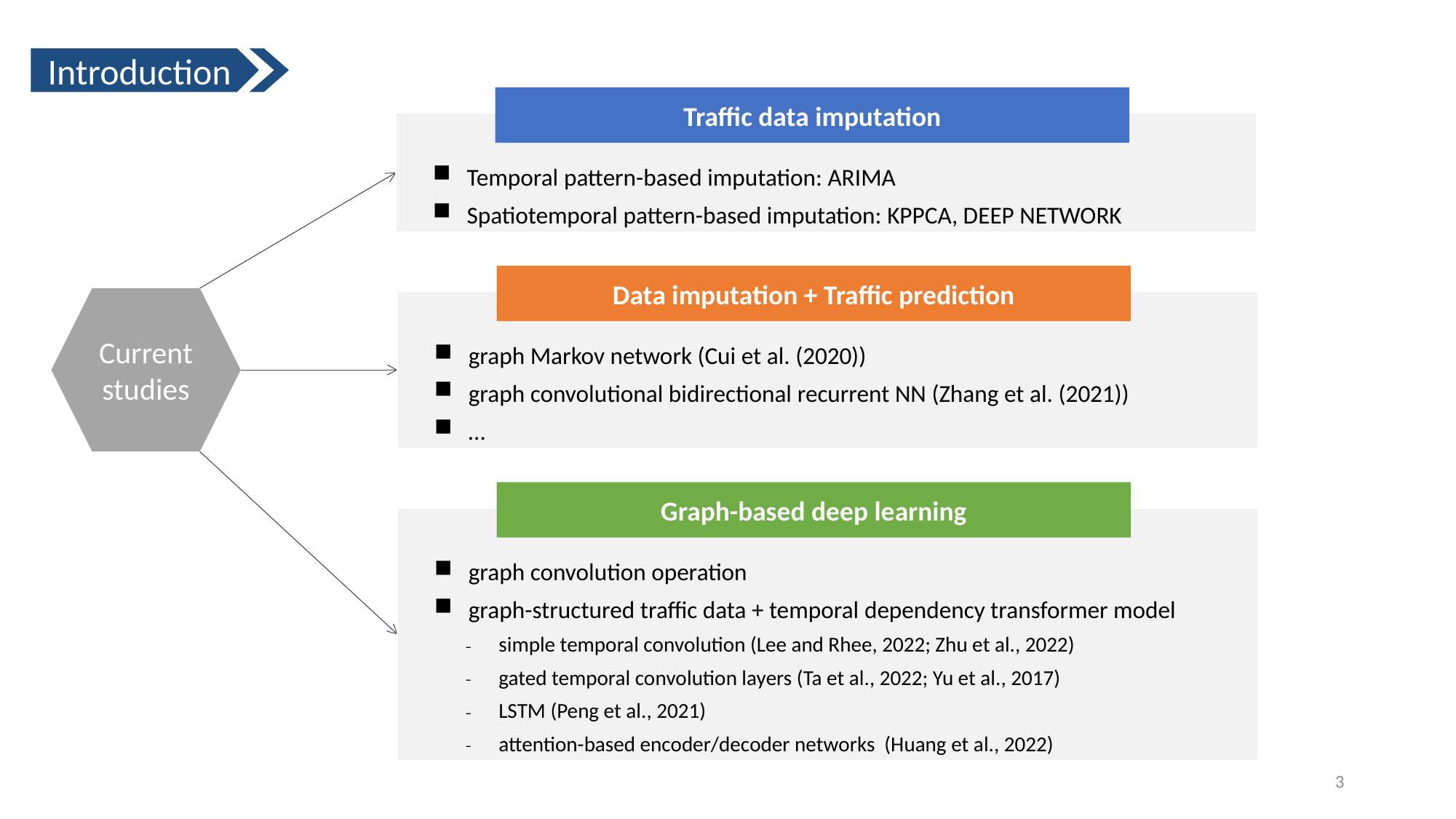

Introduction

Traffic data imputation

Temporal pattern-based imputation: ARIMA
Spatiotemporal pattern-based imputation: KPPCA, DEEP NETWORK
Data imputation + Traffic prediction

graph Markov network (Cui et al. (2020))
graph convolutional bidirectional recurrent NN (Zhang et al. (2021))
…
Current studies
Graph-based deep learning

graph convolution operation
graph-structured traffic data + temporal dependency transformer model
simple temporal convolution (Lee and Rhee, 2022; Zhu et al., 2022)
gated temporal convolution layers (Ta et al., 2022; Yu et al., 2017)
LSTM (Peng et al., 2021)
attention-based encoder/decoder networks  (Huang et al., 2022)
3